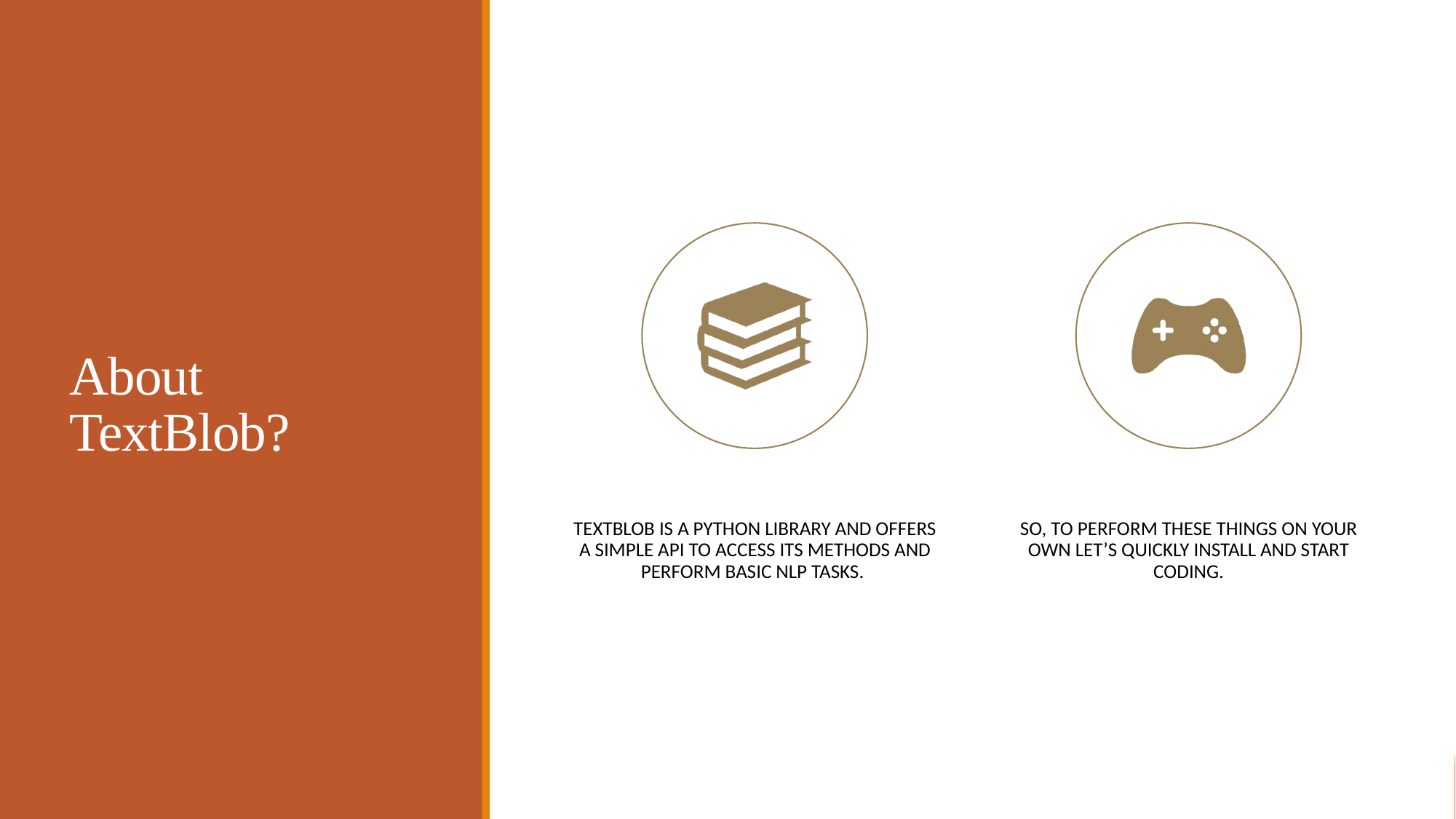

# About TextBlob?
TextBlob is a python library and offers a simple API to access its methods and perform basic NLP tasks.
So, to perform these things on your own let’s quickly install and start coding.